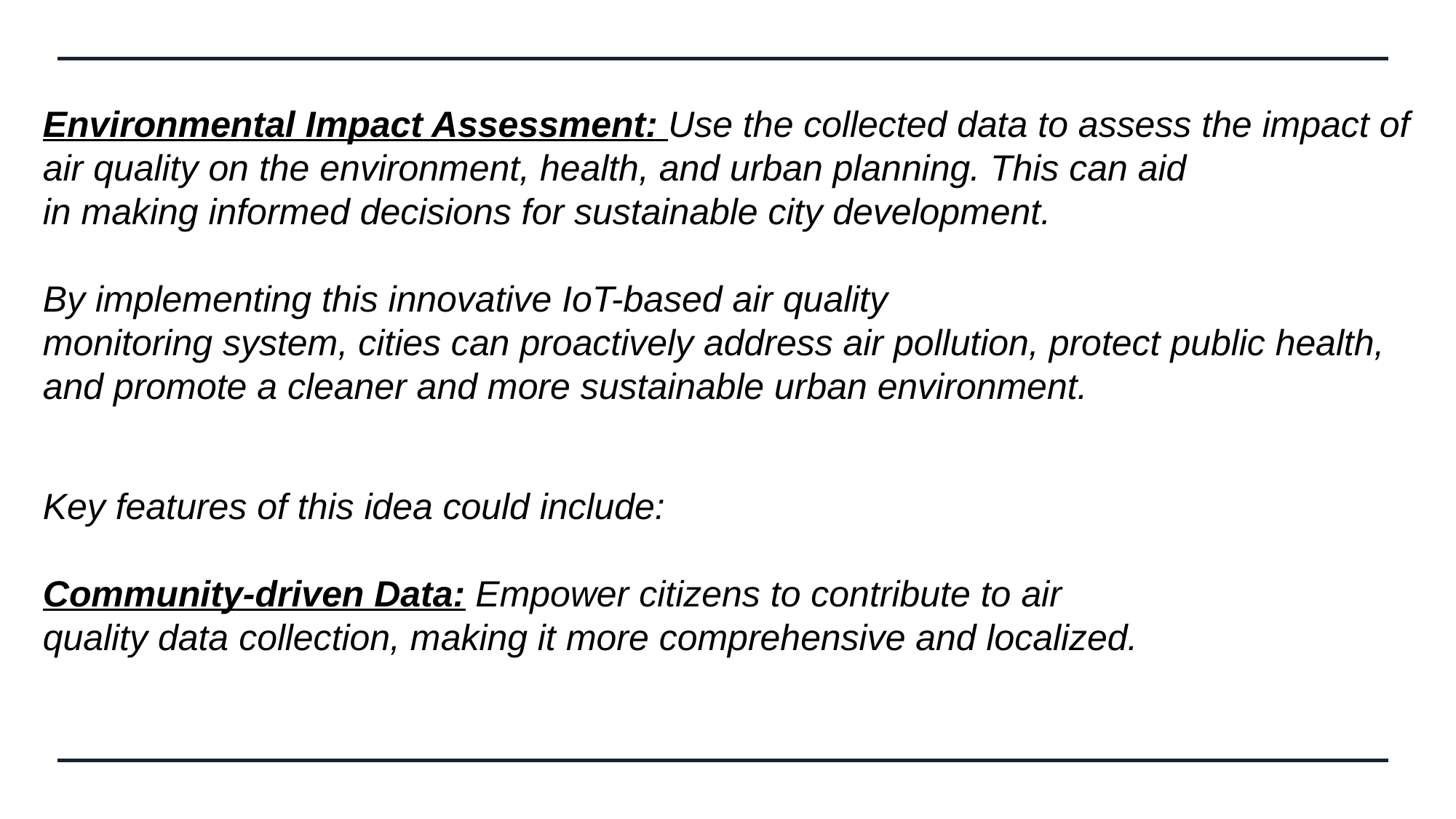

Environmental Impact Assessment: Use the collected data to assess the impact of air quality on the environment, health, and urban planning. This can aid in making informed decisions for sustainable city development.​

​By implementing this innovative IoT-based air quality monitoring system, cities can proactively address air pollution, protect public health, and promote a cleaner and more sustainable urban environment.

​​
​Key features of this idea could include:

Community-driven Data: Empower citizens to contribute to air quality data collection, making it more comprehensive and localized.